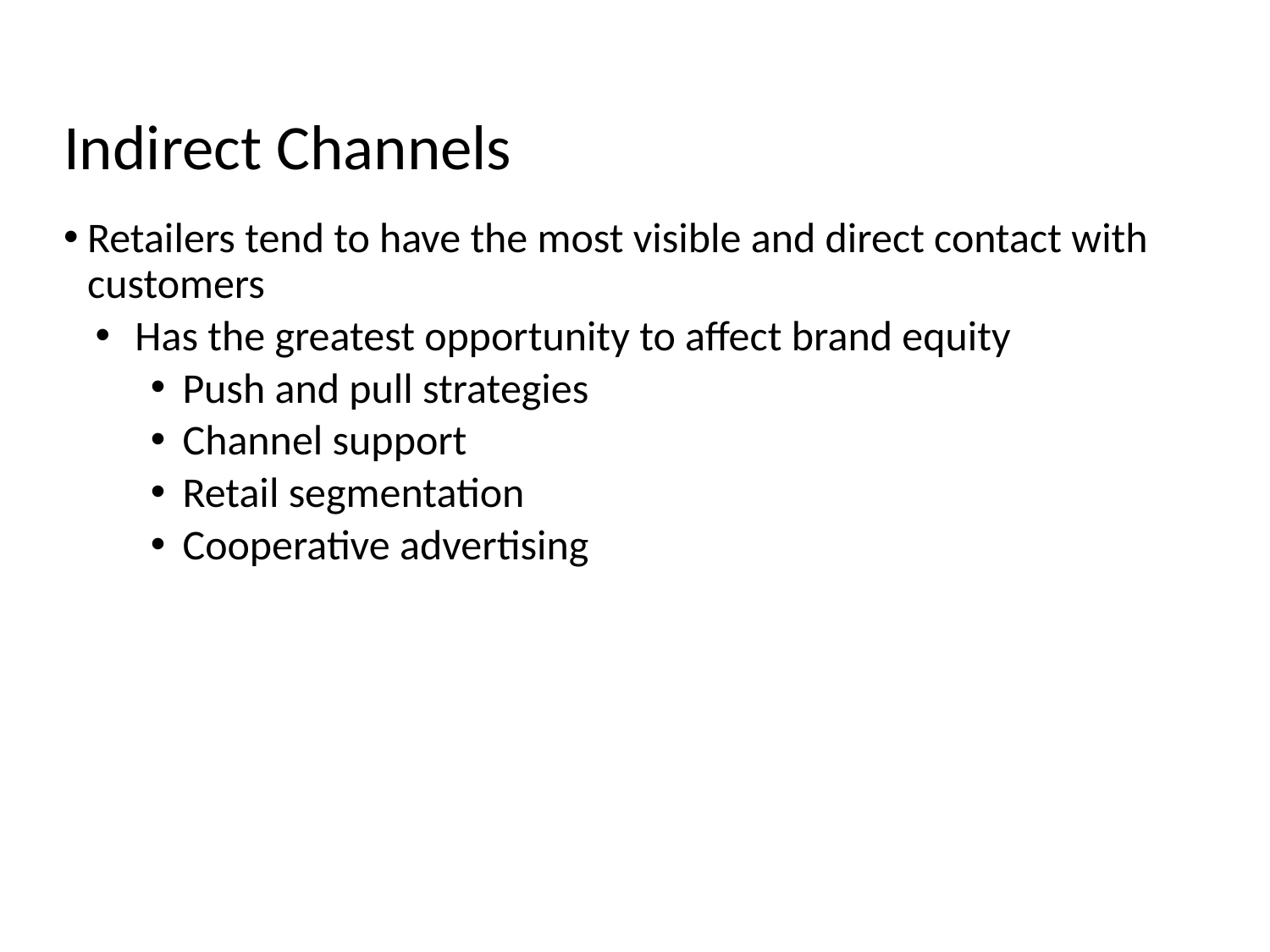

# Indirect Channels
Retailers tend to have the most visible and direct contact with customers
Has the greatest opportunity to affect brand equity
Push and pull strategies
Channel support
Retail segmentation
Cooperative advertising